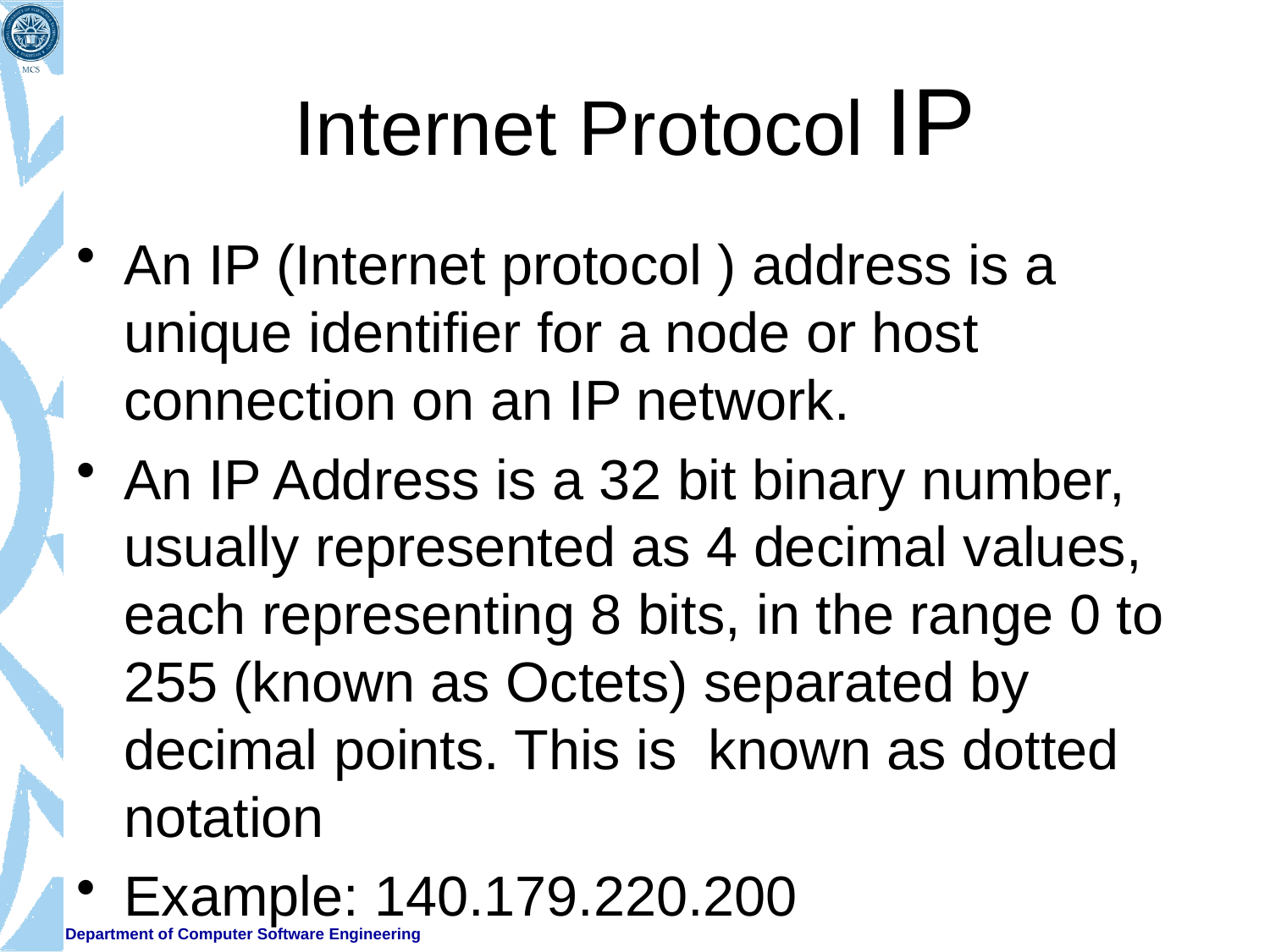

# Internet Protocol IP
An IP (Internet protocol ) address is a unique identifier for a node or host connection on an IP network.
An IP Address is a 32 bit binary number, usually represented as 4 decimal values, each representing 8 bits, in the range 0 to 255 (known as Octets) separated by decimal points. This is  known as dotted notation
Example: 140.179.220.200